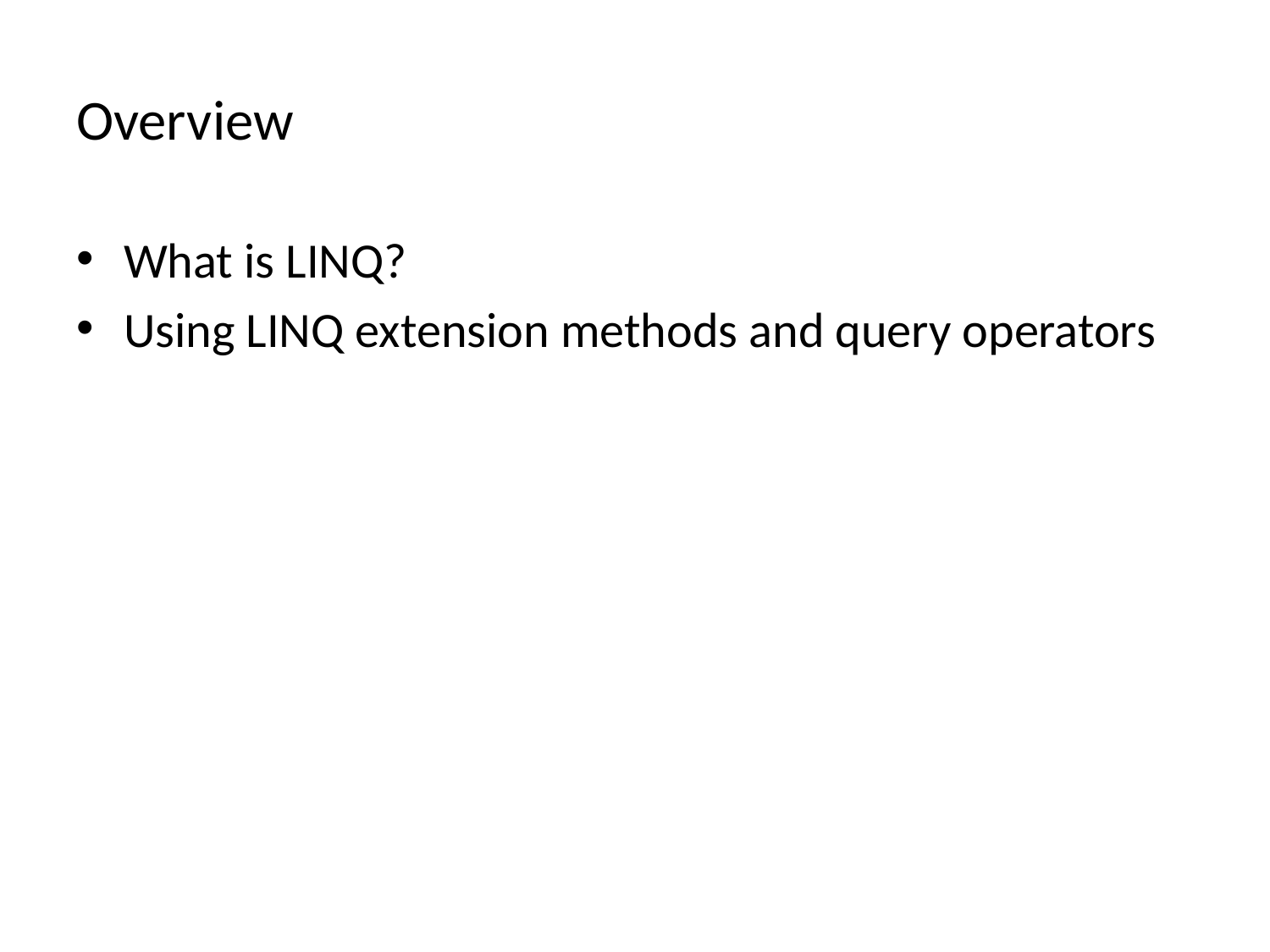

# Overview
What is LINQ?
Using LINQ extension methods and query operators